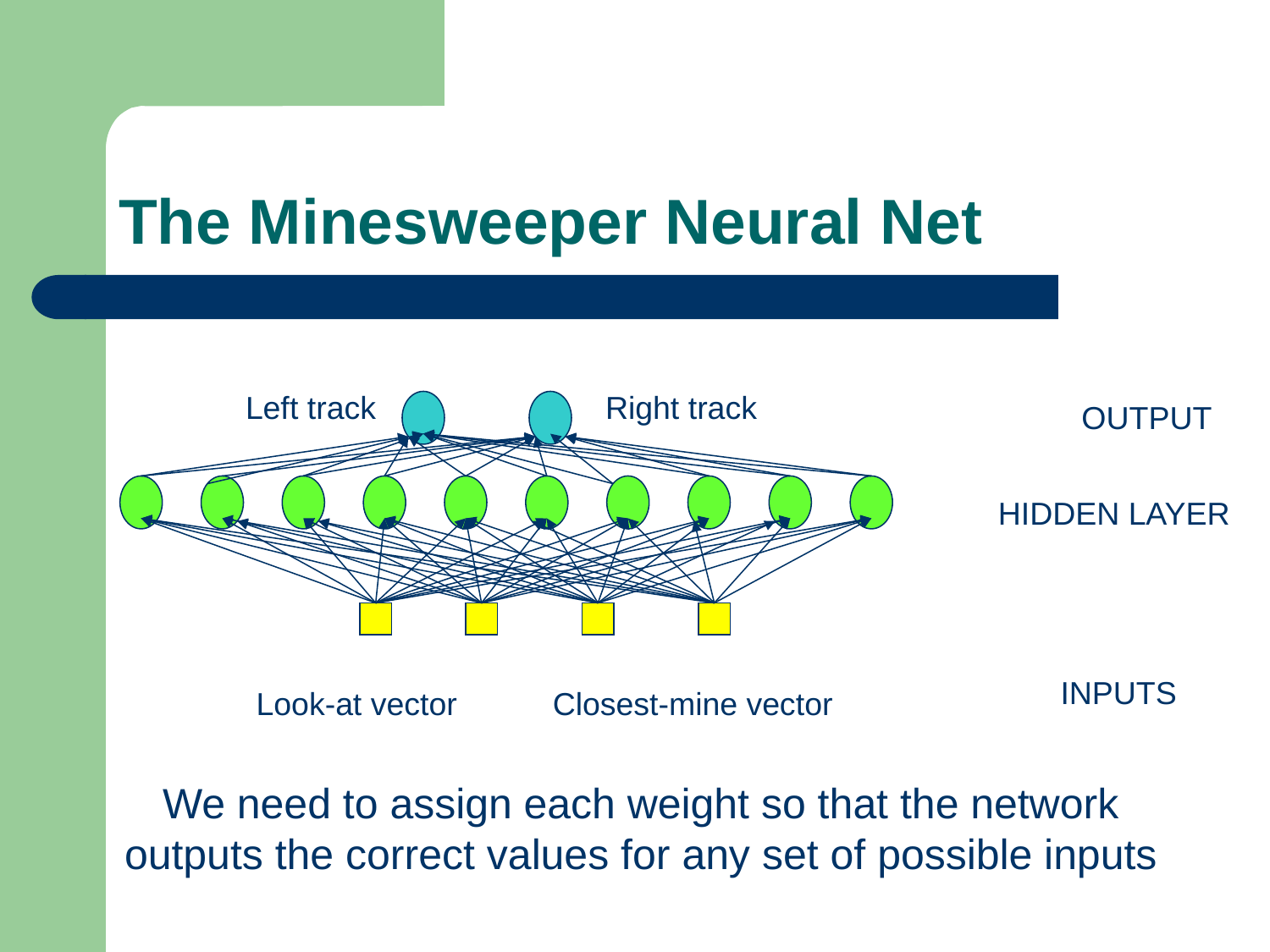

# The Minesweeper Neural Net
Left track
Right track

OUTPUT

HIDDEN LAYER

INPUTS
Look-at vector
Closest-mine vector
We need to assign each weight so that the network outputs the correct values for any set of possible inputs